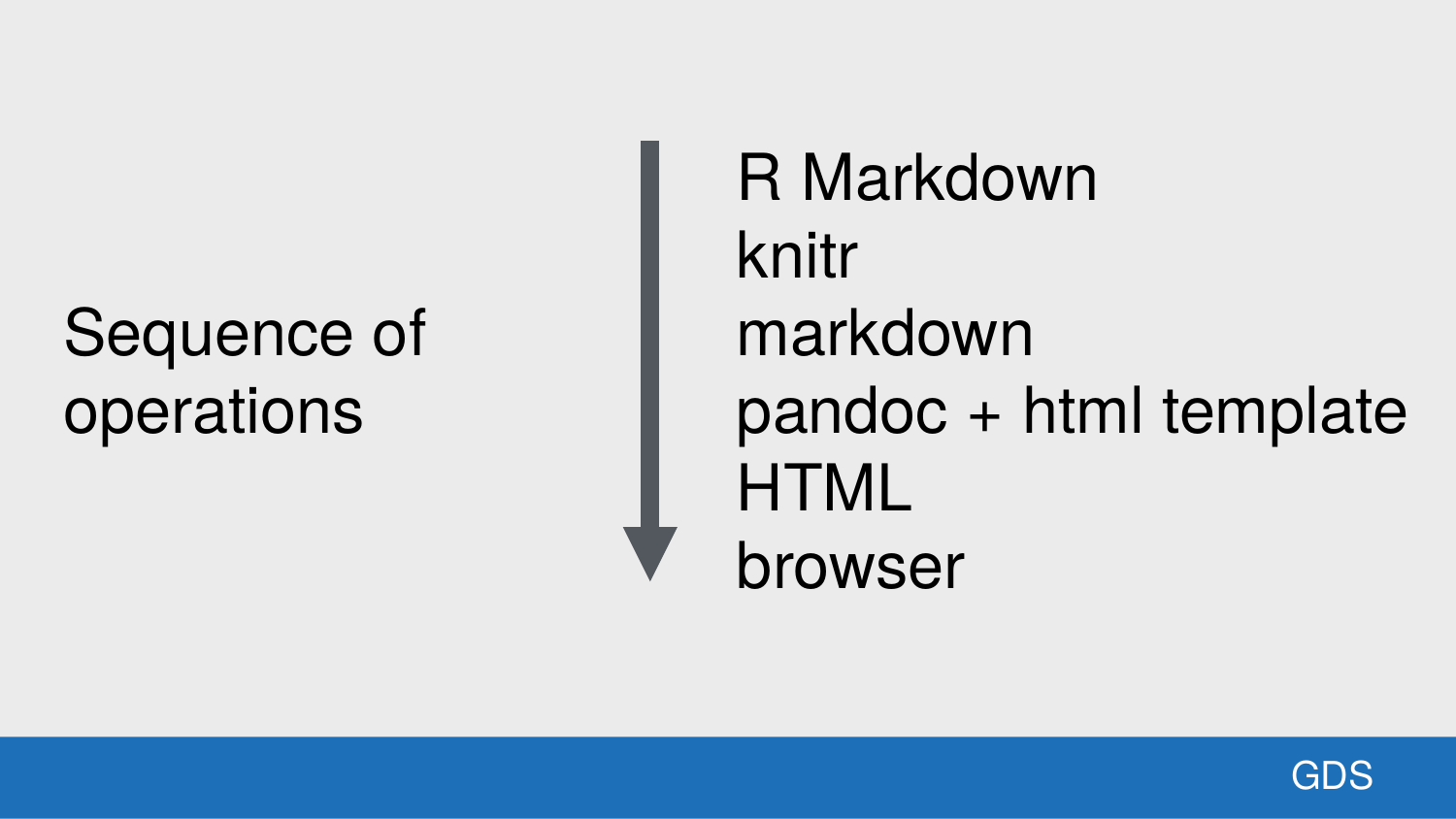

Sequence of operations
R Markdown
knitr
markdown
pandoc + html template
HTML
browser